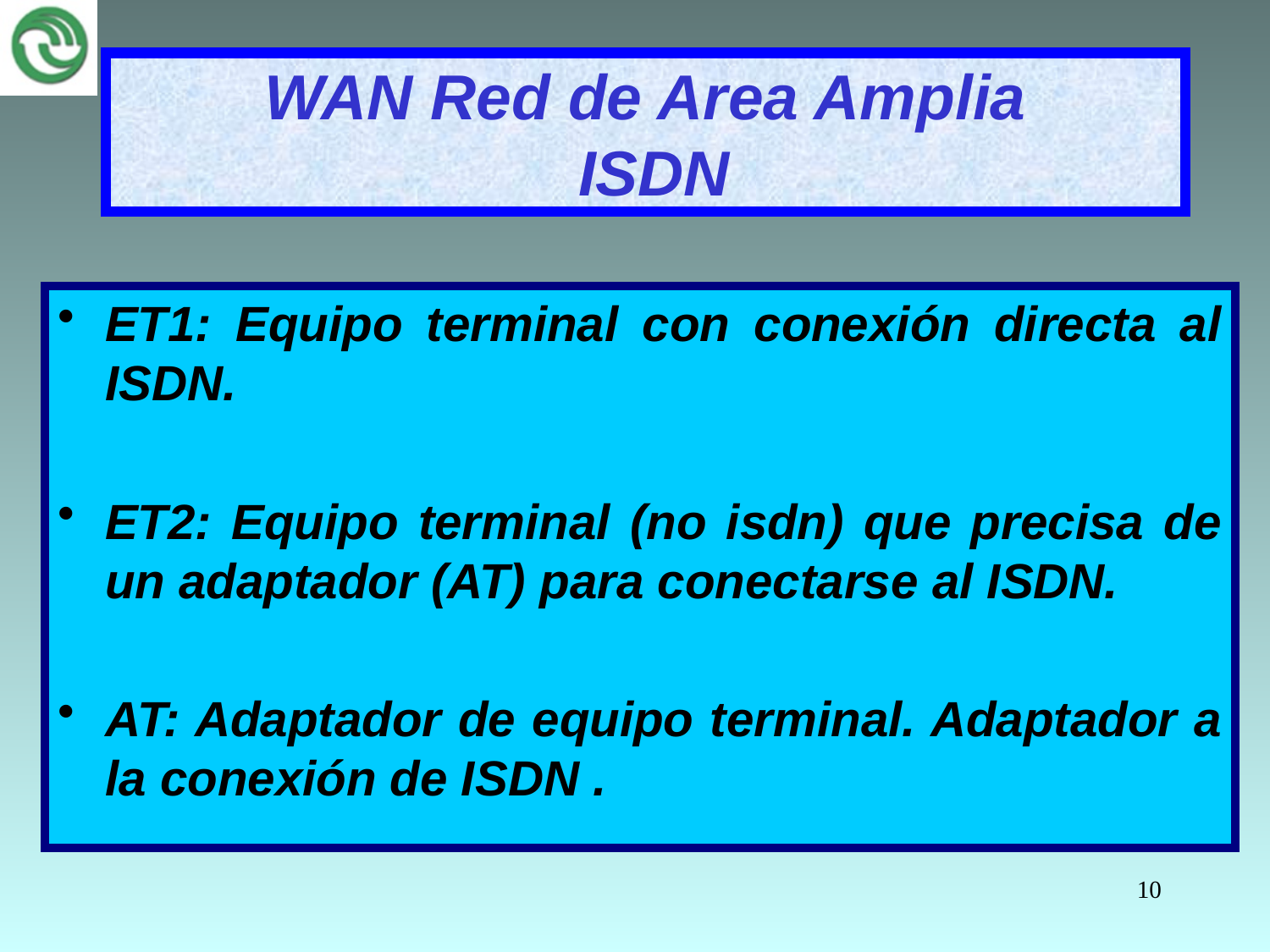

# WAN Red de Area Amplia ISDN
ET1: Equipo terminal con conexión directa al ISDN.

ET2: Equipo terminal (no isdn) que precisa de un adaptador (AT) para conectarse al ISDN.

AT: Adaptador de equipo terminal. Adaptador a la conexión de ISDN .

10